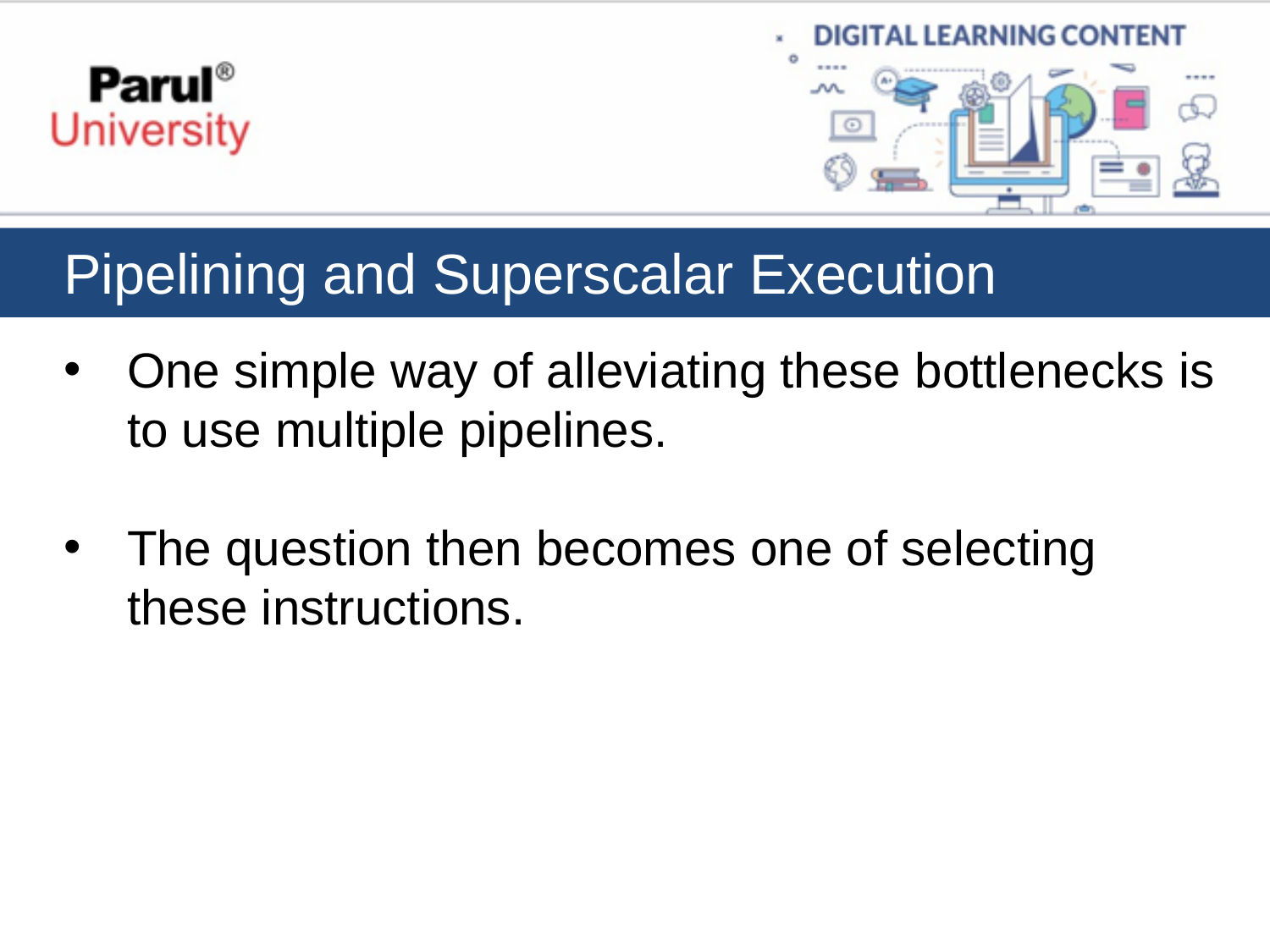

Pipelining and Superscalar Execution
One simple way of alleviating these bottlenecks is to use multiple pipelines.

The question then becomes one of selecting these instructions.